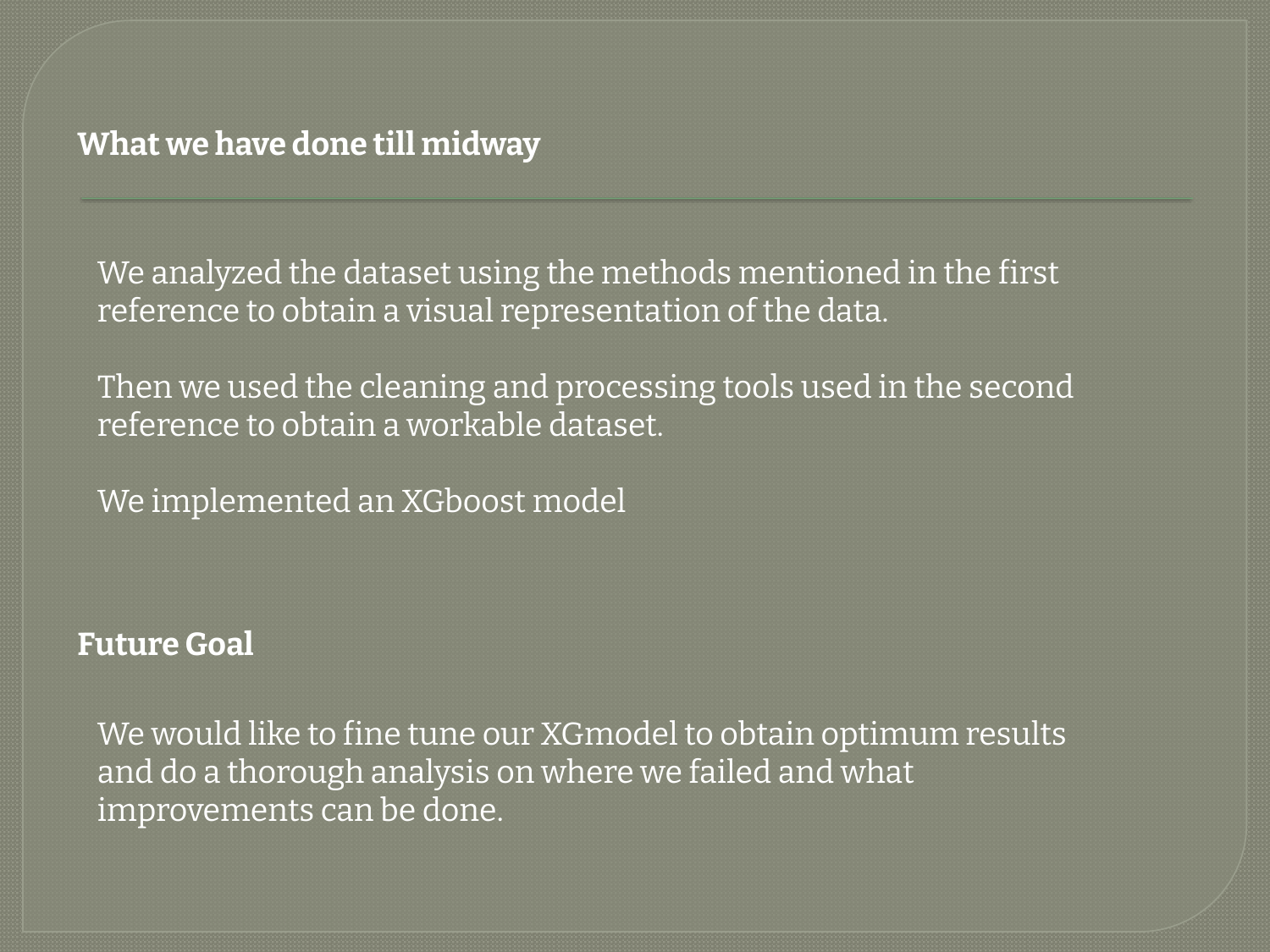

What we have done till midway
We analyzed the dataset using the methods mentioned in the first reference to obtain a visual representation of the data.
Then we used the cleaning and processing tools used in the second reference to obtain a workable dataset.

We implemented an XGboost model
Future Goal
We would like to fine tune our XGmodel to obtain optimum results and do a thorough analysis on where we failed and what improvements can be done.